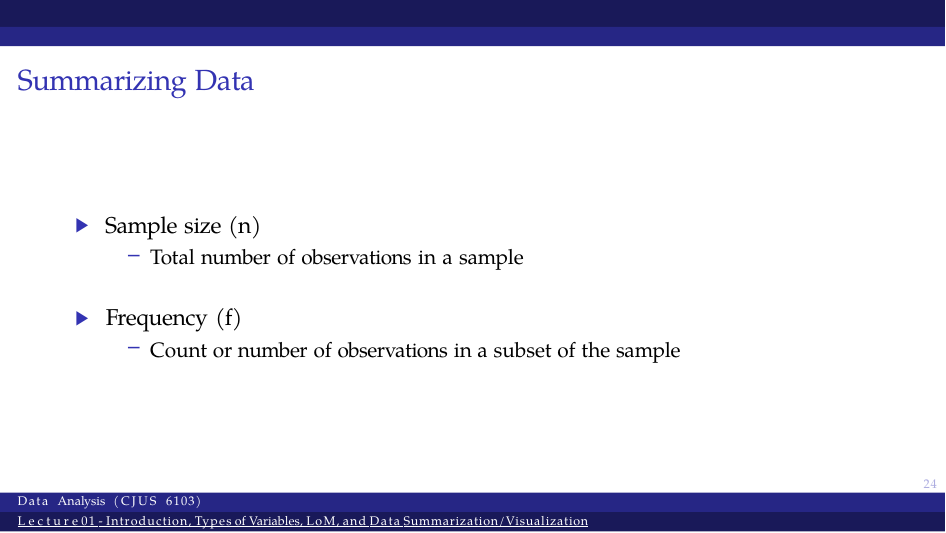

# Summarizing Data
▶ Sample size (n)
Total number of observations in a sample
▶ Frequency (f)
Count or number of observations in a subset of the sample
24
Data Analysis (CJUS 6103)
Lecture 01 - Introduction, Types of Variables, LoM, and Data Summarization/Visualization